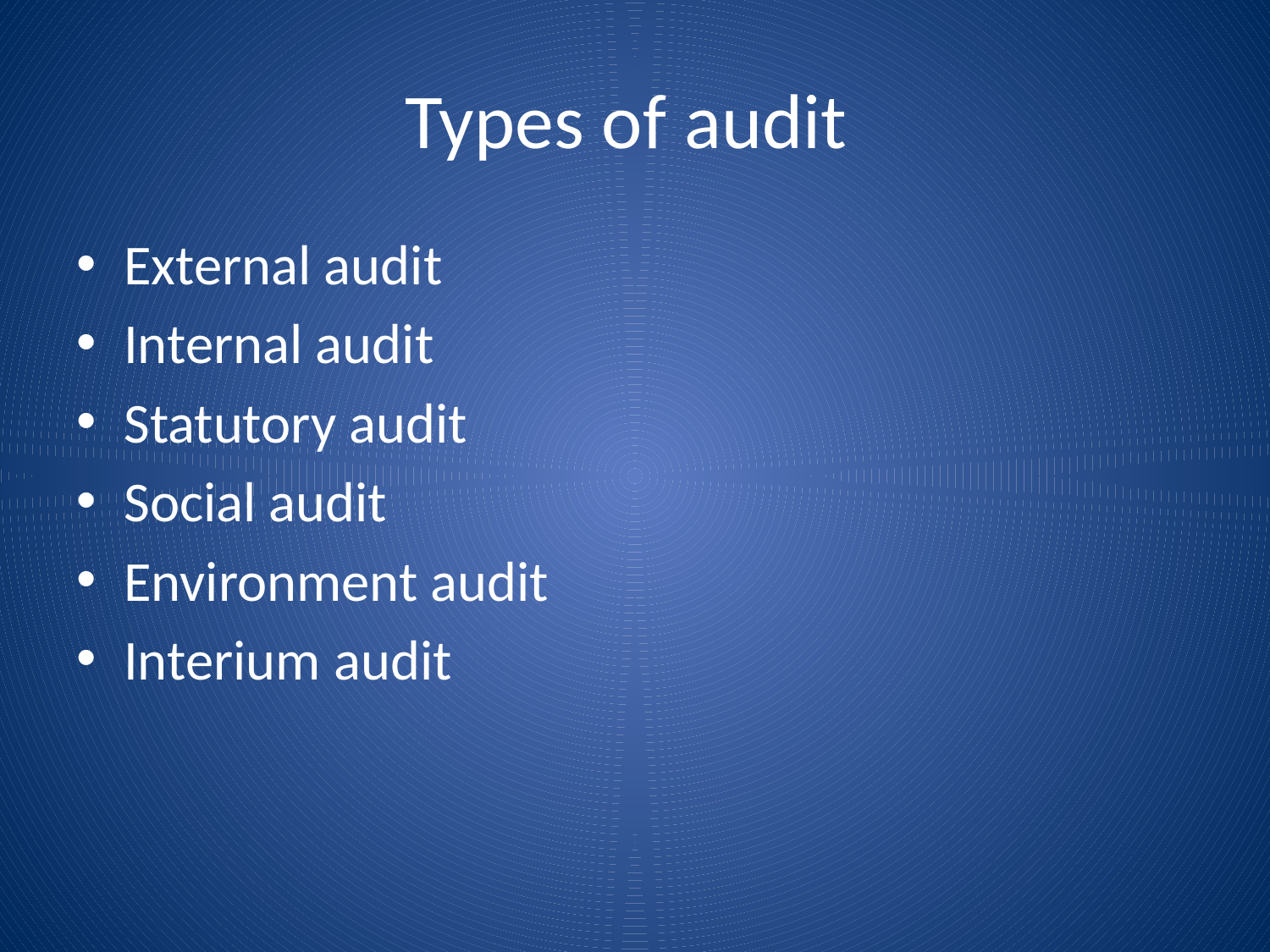

# Types of audit
External audit
Internal audit
Statutory audit
Social audit
Environment audit
Interium audit